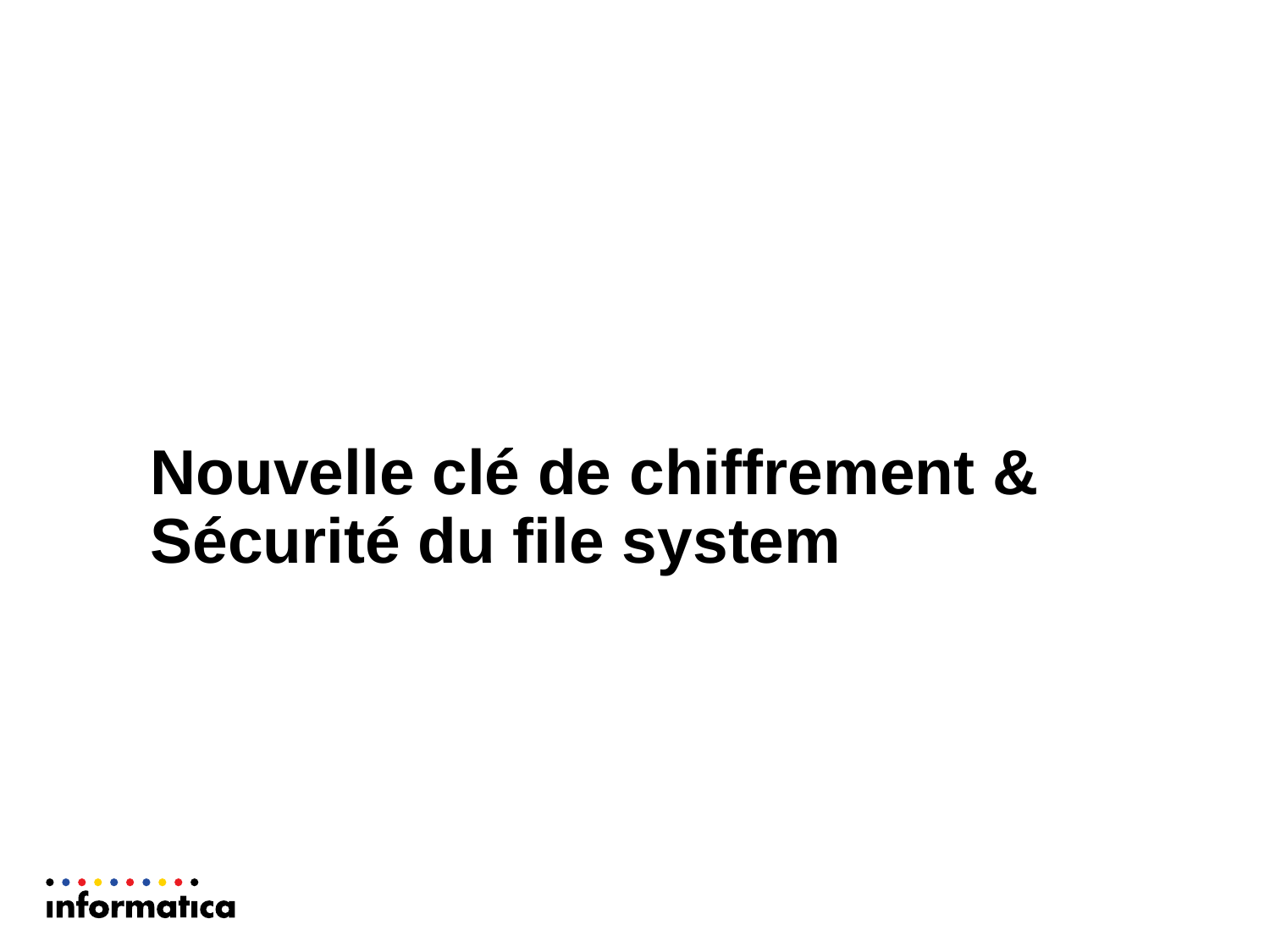

Nouvelle clé de chiffrement &
Sécurité du file system